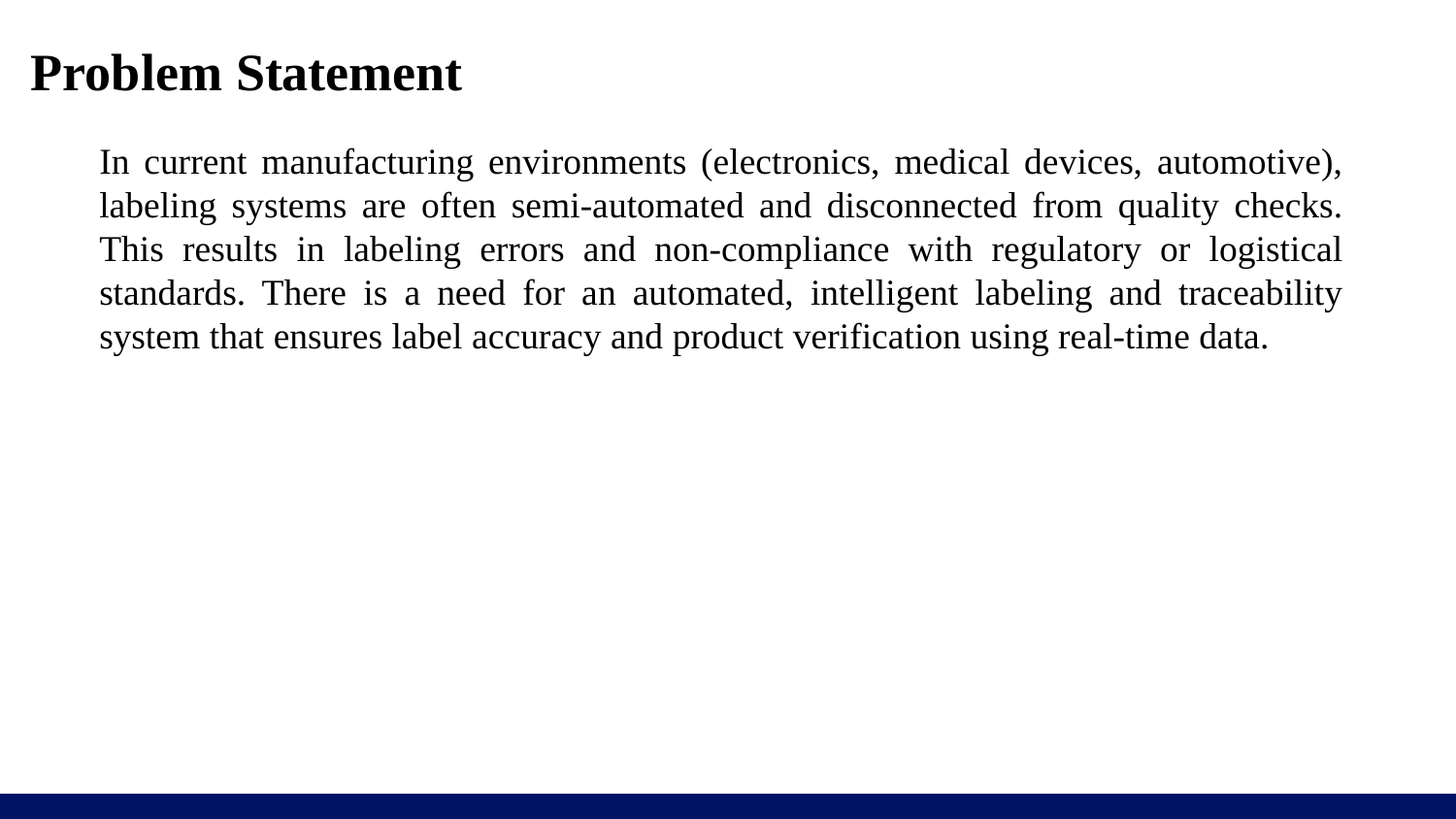

# Problem Statement
In current manufacturing environments (electronics, medical devices, automotive), labeling systems are often semi-automated and disconnected from quality checks. This results in labeling errors and non-compliance with regulatory or logistical standards. There is a need for an automated, intelligent labeling and traceability system that ensures label accuracy and product verification using real-time data.